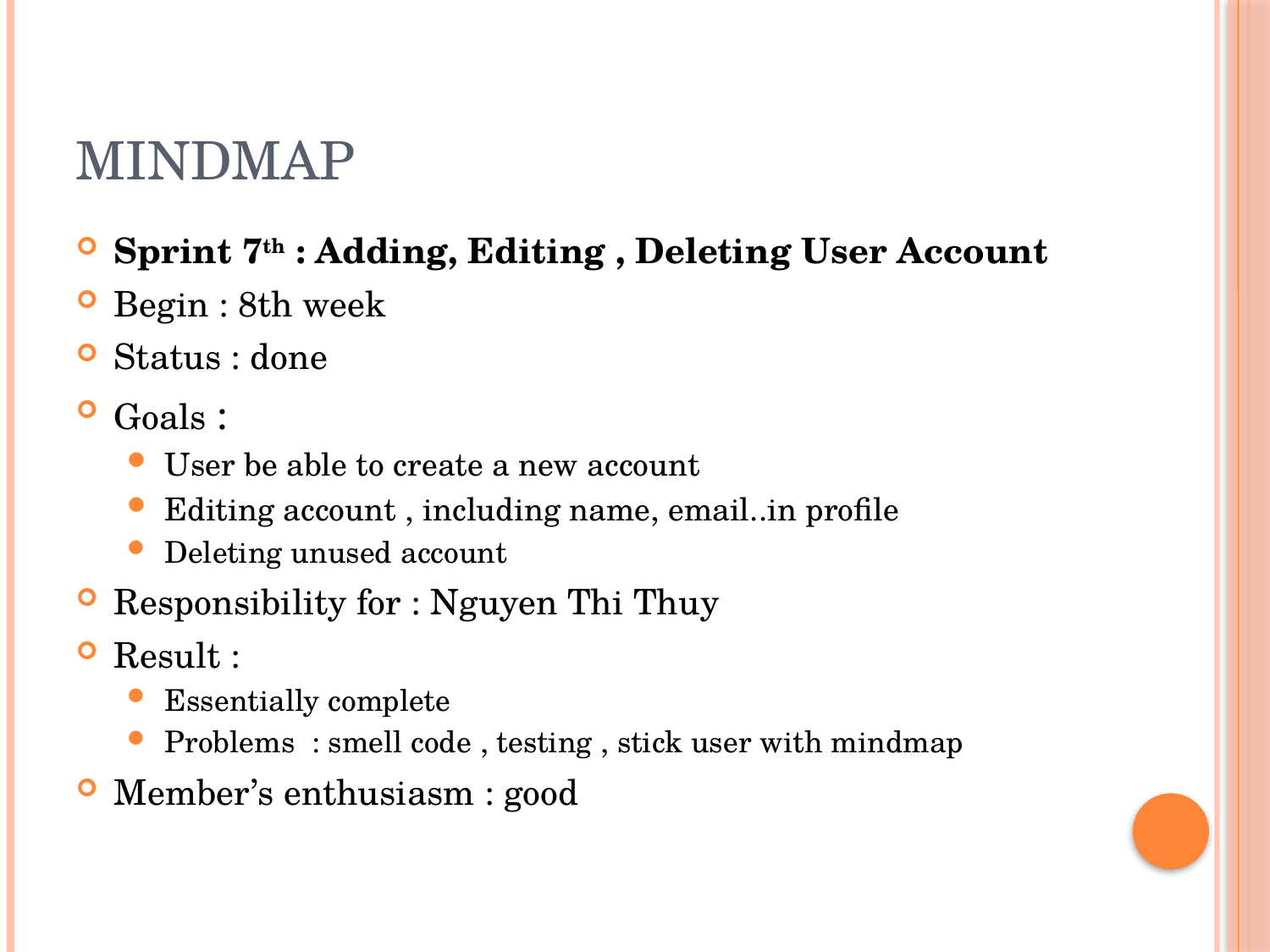

# Mindmap
Sprint 7th : Adding, Editing , Deleting User Account
Begin : 8th week
Status : done
Goals :
User be able to create a new account
Editing account , including name, email..in profile
Deleting unused account
Responsibility for : Nguyen Thi Thuy
Result :
Essentially complete
Problems  : smell code , testing , stick user with mindmap
Member’s enthusiasm : good